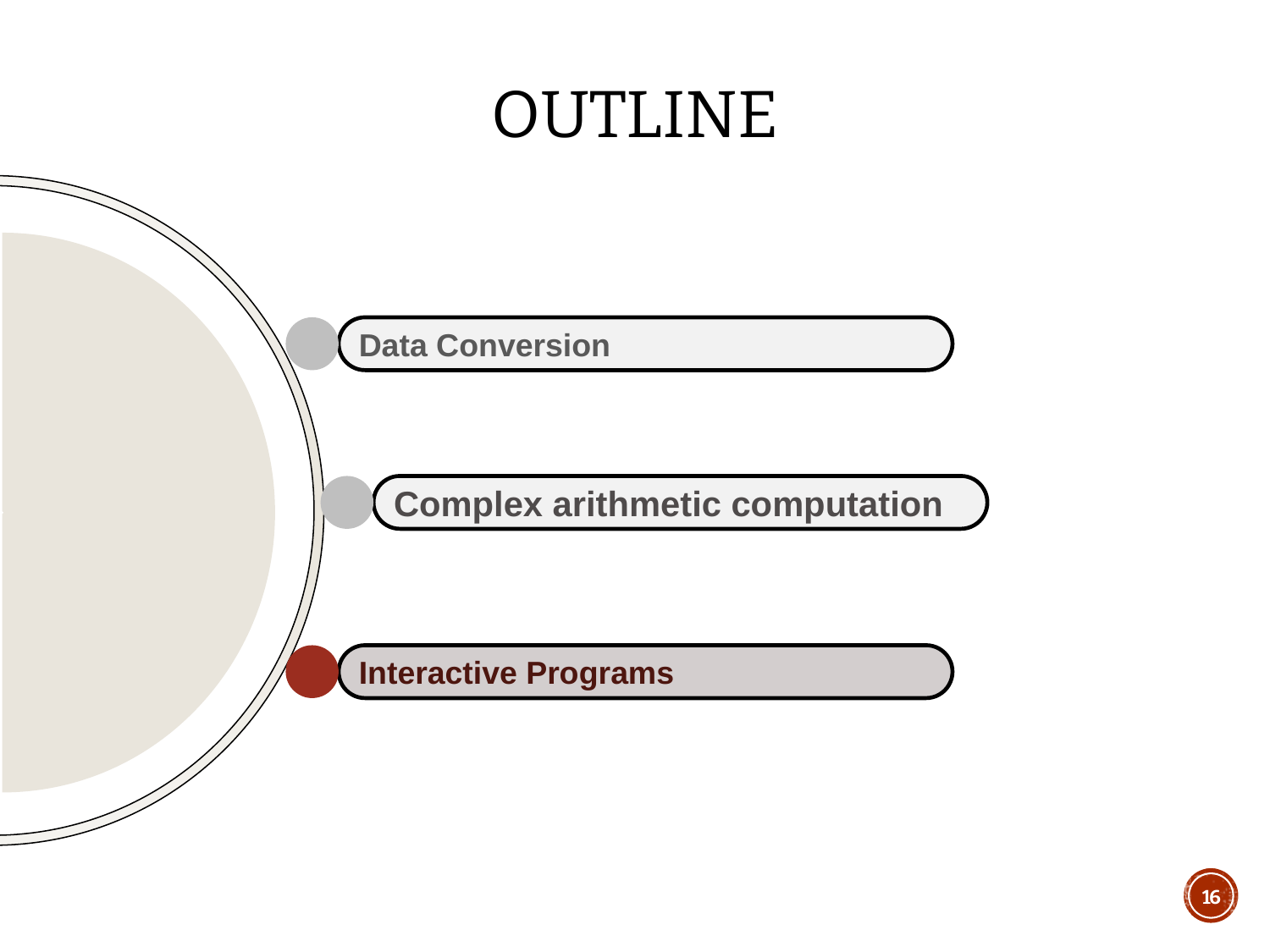

# Outline

Data Conversion

Complex arithmetic computation

Interactive Programs
16